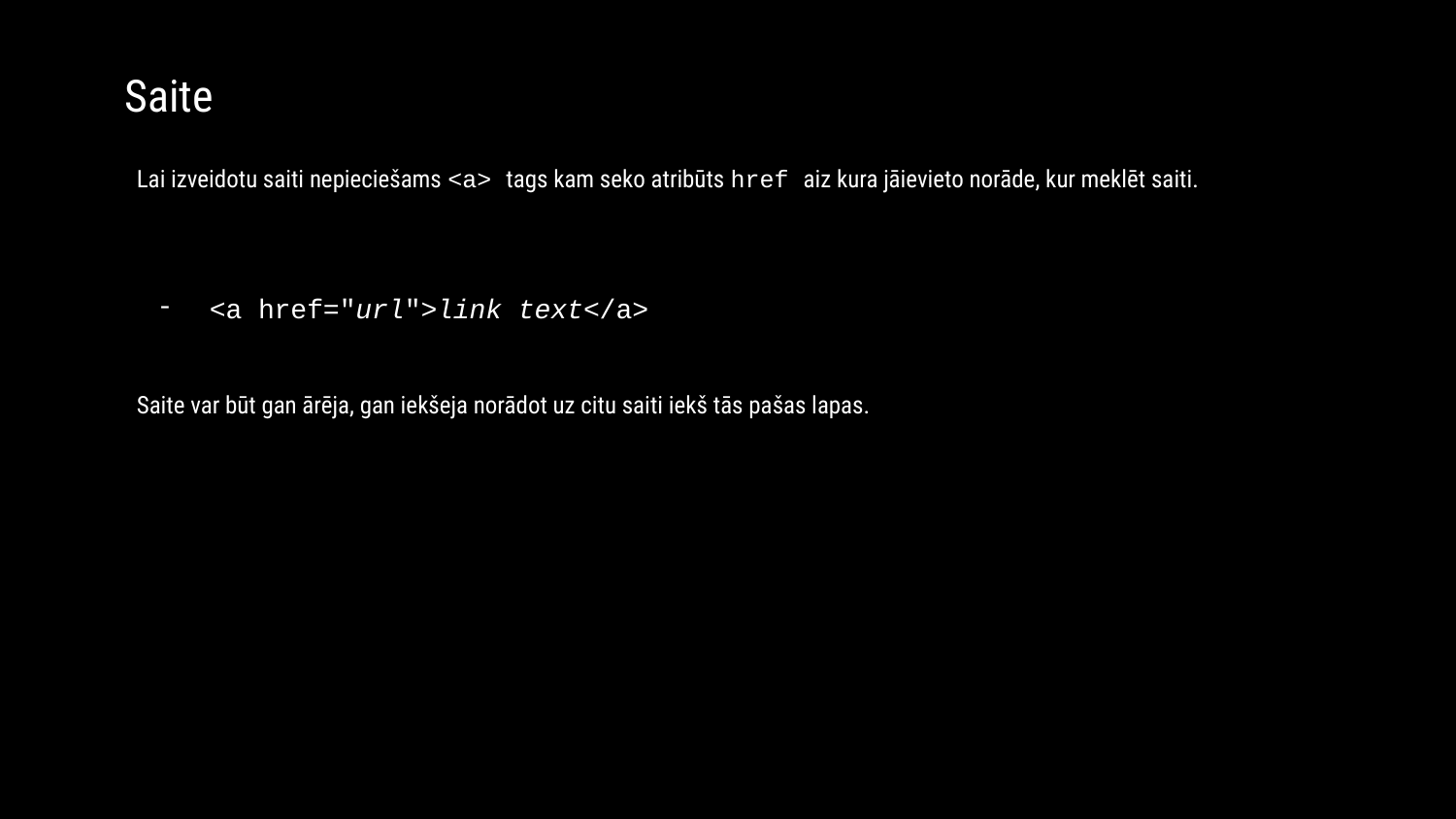

Saite
Lai izveidotu saiti nepieciešams <a> tags kam seko atribūts href aiz kura jāievieto norāde, kur meklēt saiti.

<a href="url">link text</a>

Saite var būt gan ārēja, gan iekšeja norādot uz citu saiti iekš tās pašas lapas.